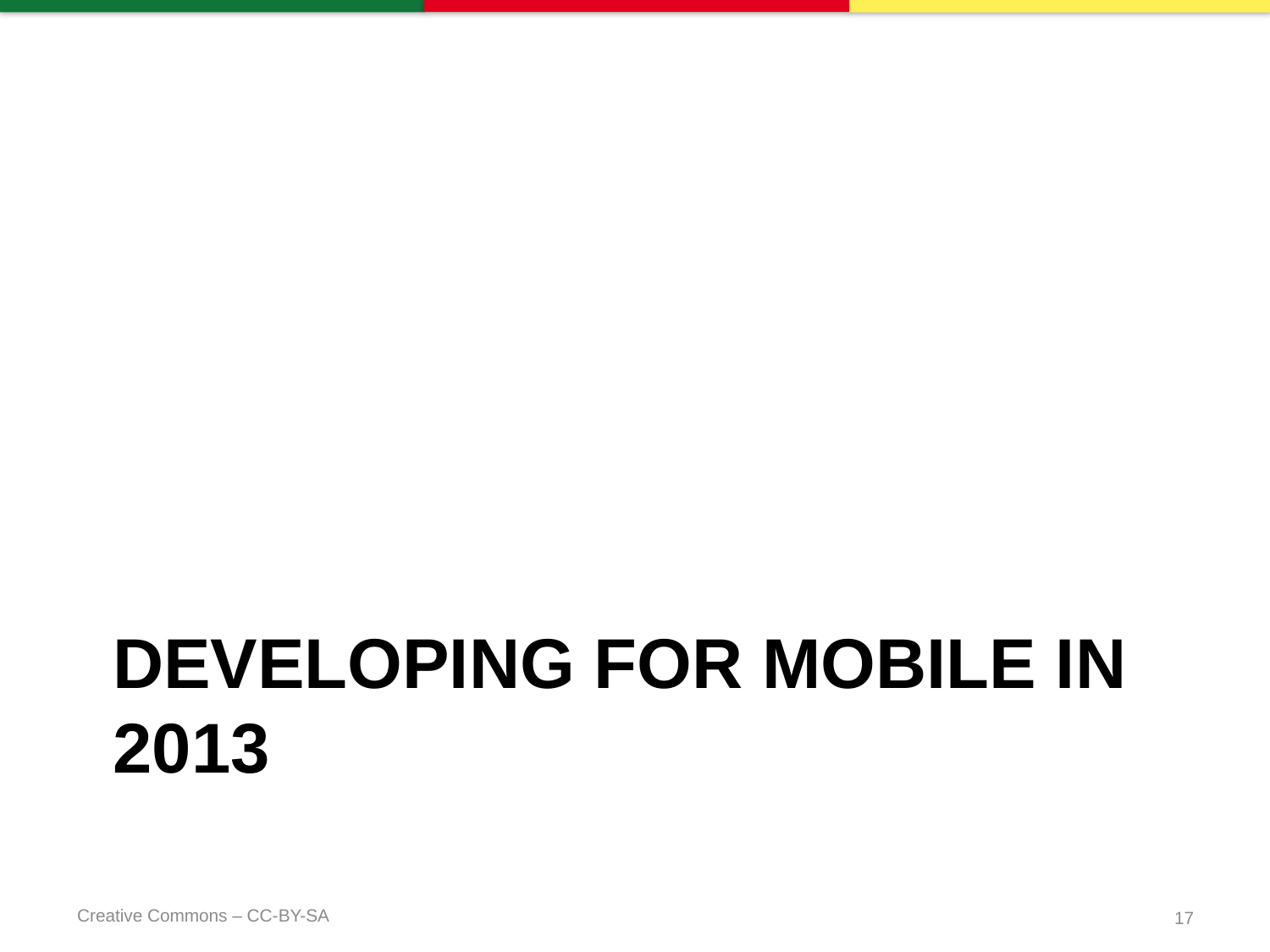

# Developing for mobile in 2013
17